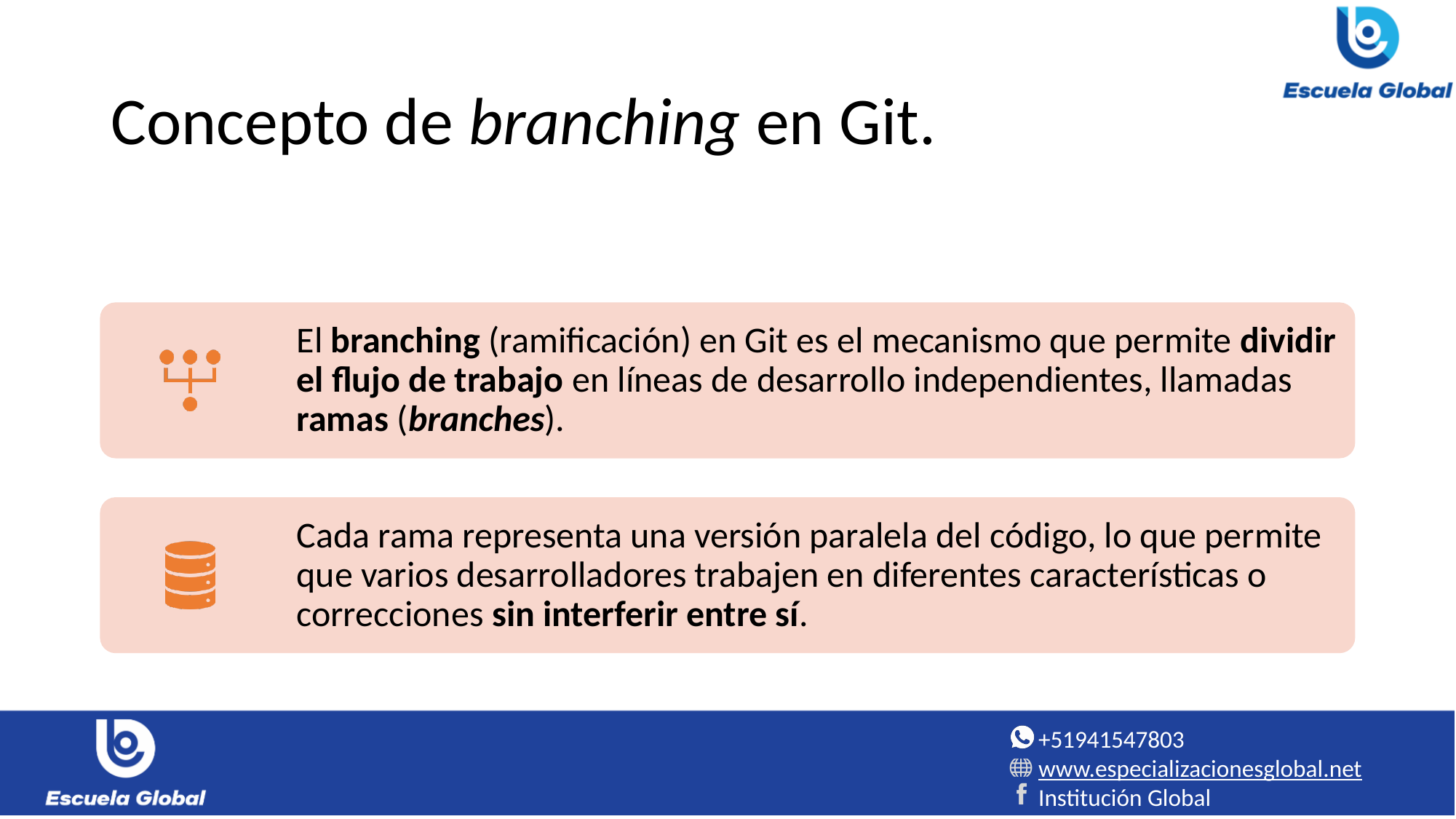

# Concepto de branching en Git.
El branching (ramificación) en Git es el mecanismo que permite dividir el flujo de trabajo en líneas de desarrollo independientes, llamadas ramas (branches).
Cada rama representa una versión paralela del código, lo que permite que varios desarrolladores trabajen en diferentes características o correcciones sin interferir entre sí.